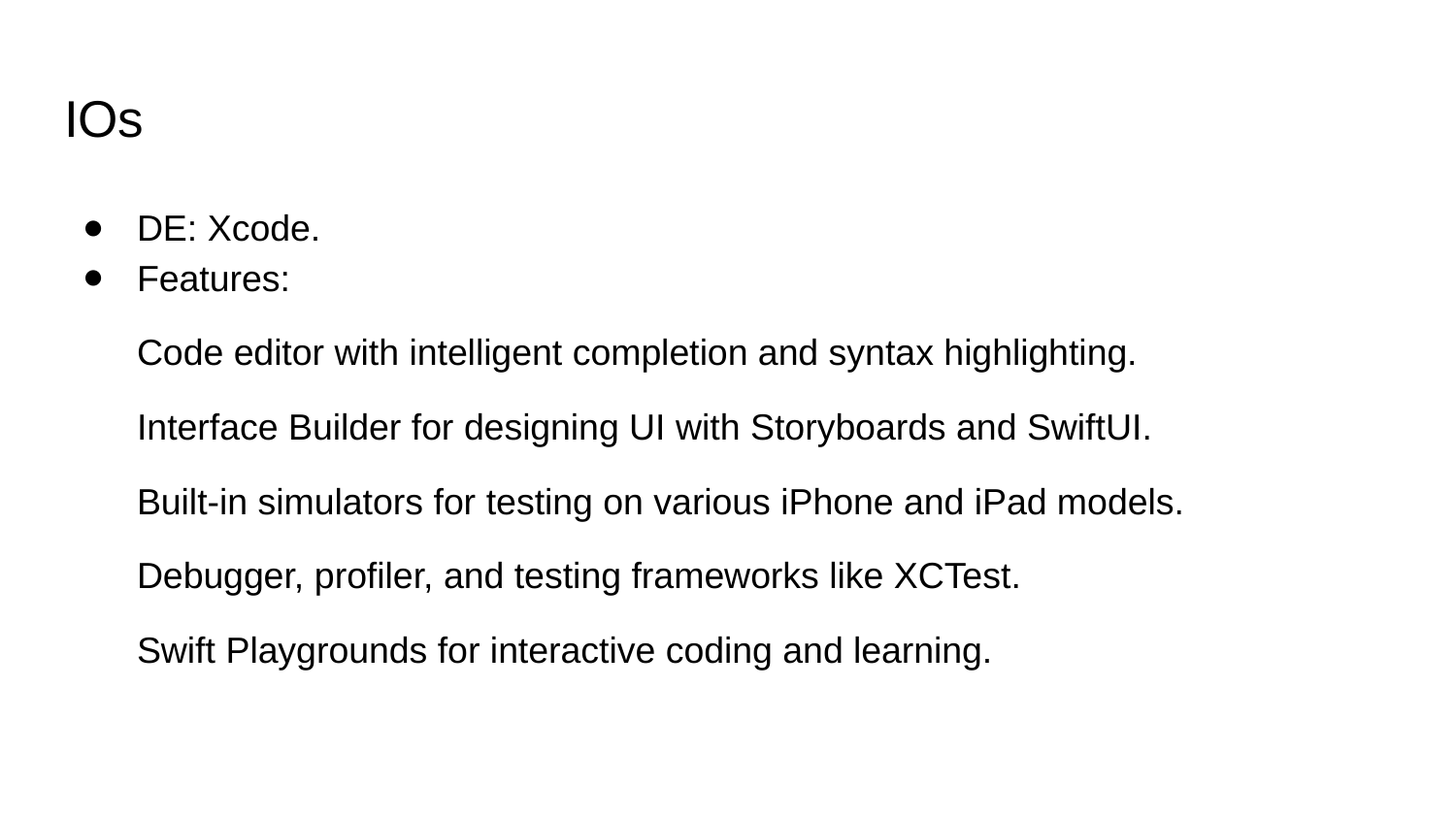

# IOs
DE: Xcode.
Features:
Code editor with intelligent completion and syntax highlighting.
Interface Builder for designing UI with Storyboards and SwiftUI.
Built-in simulators for testing on various iPhone and iPad models.
Debugger, profiler, and testing frameworks like XCTest.
Swift Playgrounds for interactive coding and learning.